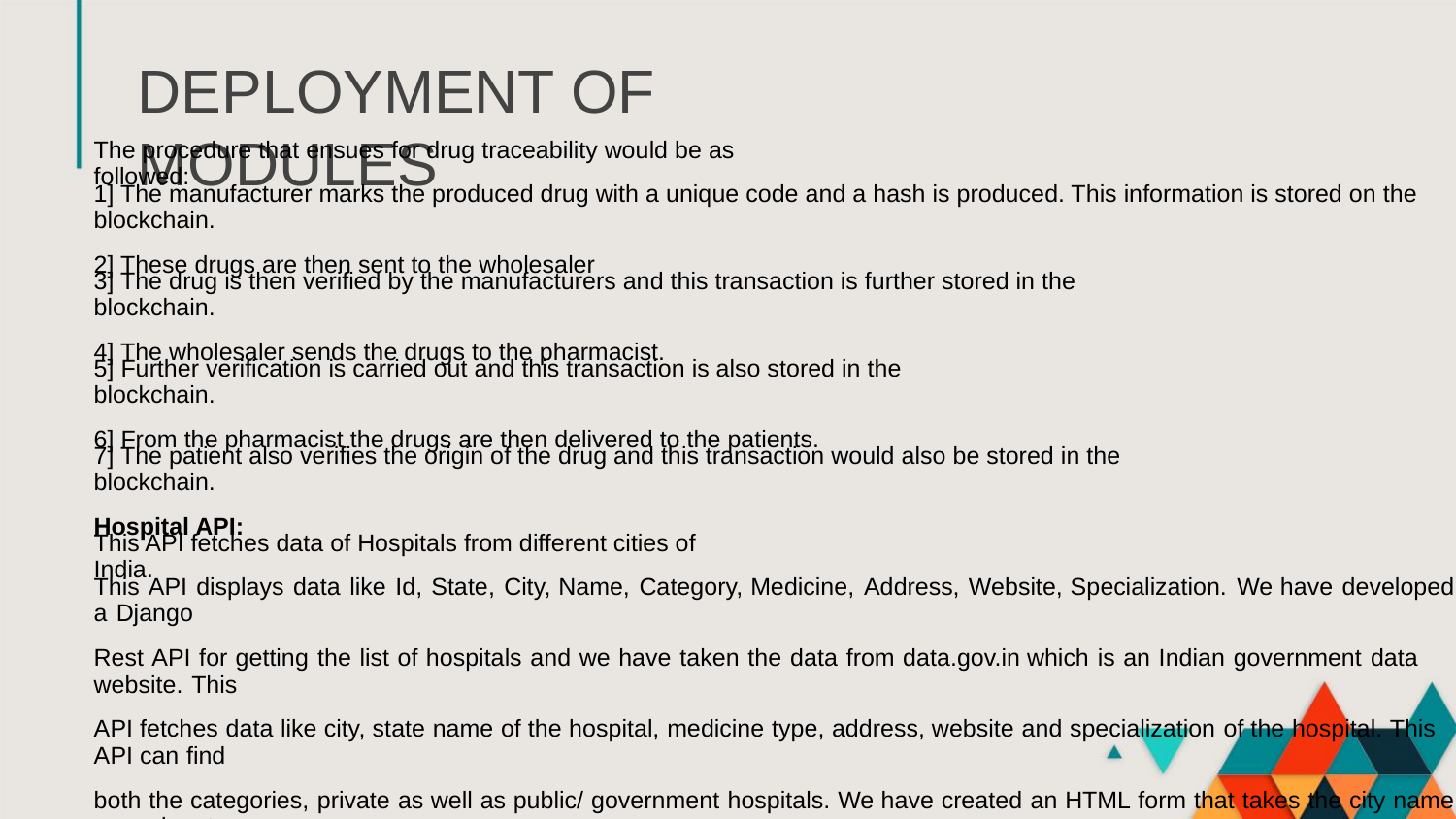

DEPLOYMENT OF MODULES
The procedure that ensues for drug traceability would be as followed:
1] The manufacturer marks the produced drug with a unique code and a hash is produced. This information is stored on the blockchain.
2] These drugs are then sent to the wholesaler
3] The drug is then verified by the manufacturers and this transaction is further stored in the blockchain.
4] The wholesaler sends the drugs to the pharmacist.
5] Further verification is carried out and this transaction is also stored in the blockchain.
6] From the pharmacist the drugs are then delivered to the patients.
7] The patient also verifies the origin of the drug and this transaction would also be stored in the blockchain.
Hospital API:
This API fetches data of Hospitals from different cities of India.
This API displays data like Id, State, City, Name, Category, Medicine, Address, Website, Specialization. We have developed a Django
Rest API for getting the list of hospitals and we have taken the data from data.gov.in which is an Indian government data website. This
API fetches data like city, state name of the hospital, medicine type, address, website and specialization of the hospital. This API can find
both the categories, private as well as public/ government hospitals. We have created an HTML form that takes the city name as an input
and uses it as a search parameter to find the hospital. We display the data in tabular form.